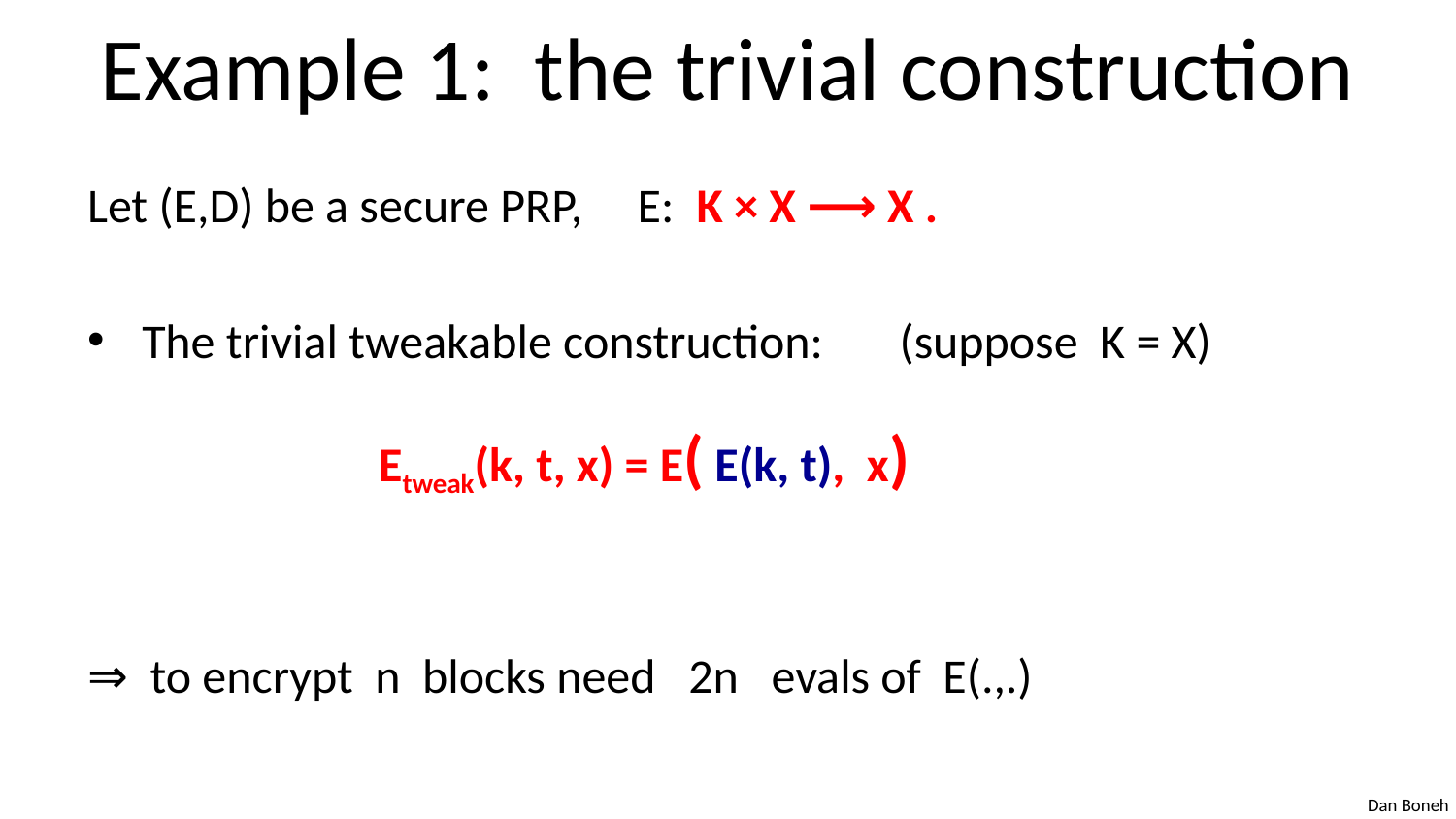

# Example 1:  the trivial construction
Let (E,D) be a secure PRP,     E:  K × X ⟶ X .

The trivial tweakable construction:       (suppose  K = X)
		Etweak(k, t, x) = E( E(k, t),  x)

⇒  to encrypt  n  blocks need   2n   evals of  E(.,.)